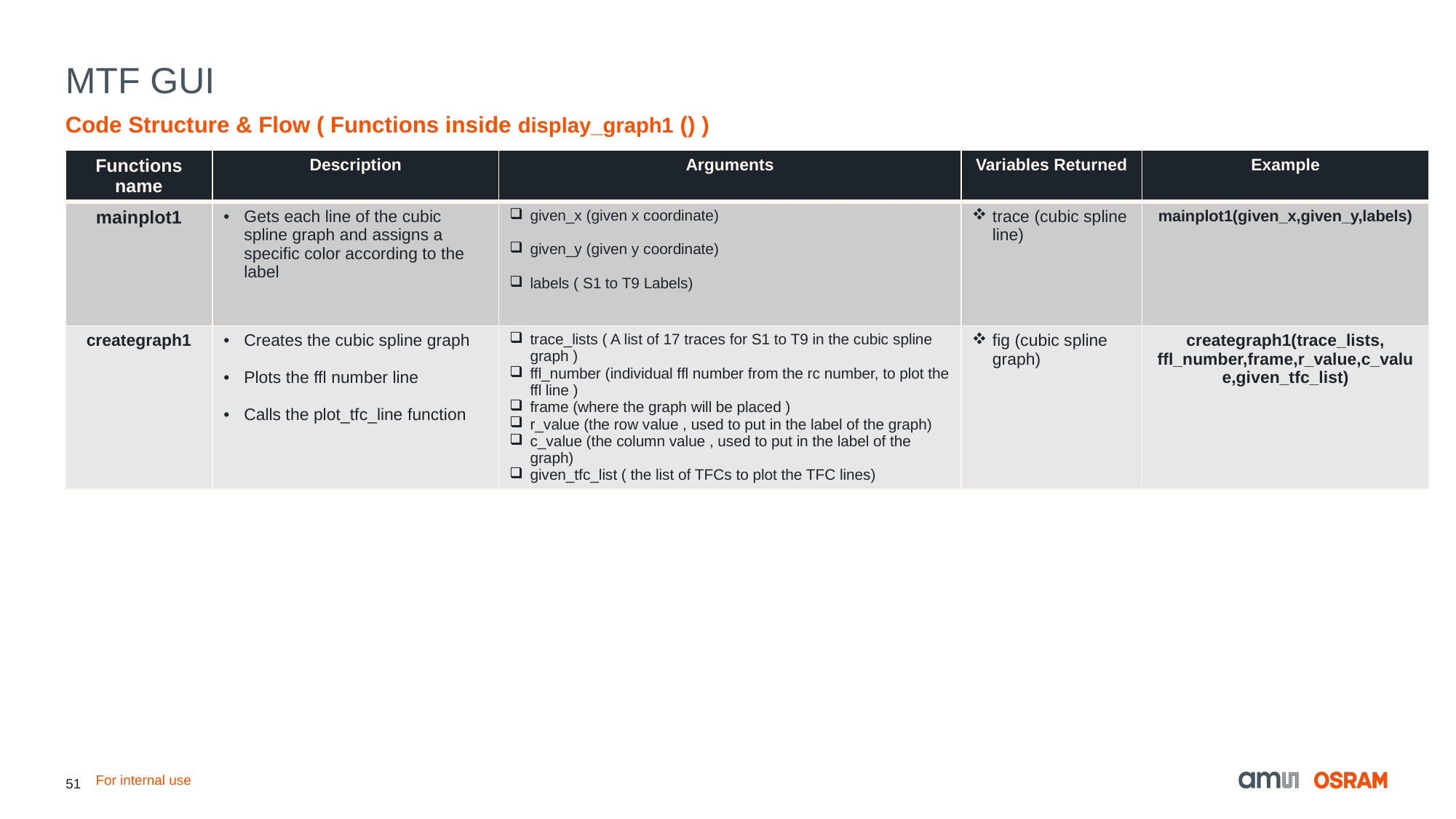

# MTF GUI
Code Structure & Flow ( Functions inside display_graph1 () )
| Functions name | Description | Arguments | Variables Returned | Example |
| --- | --- | --- | --- | --- |
| mainplot1 | Gets each line of the cubic spline graph and assigns a specific color according to the label | given\_x (given x coordinate) given\_y (given y coordinate) labels ( S1 to T9 Labels) | trace (cubic spline line) | mainplot1(given\_x,given\_y,labels) |
| creategraph1 | Creates the cubic spline graph Plots the ffl number line Calls the plot\_tfc\_line function | trace\_lists ( A list of 17 traces for S1 to T9 in the cubic spline graph ) ffl\_number (individual ffl number from the rc number, to plot the ffl line ) frame (where the graph will be placed ) r\_value (the row value , used to put in the label of the graph) c\_value (the column value , used to put in the label of the graph) given\_tfc\_list ( the list of TFCs to plot the TFC lines) | fig (cubic spline graph) | creategraph1(trace\_lists, ffl\_number,frame,r\_value,c\_value,given\_tfc\_list) |
For internal use